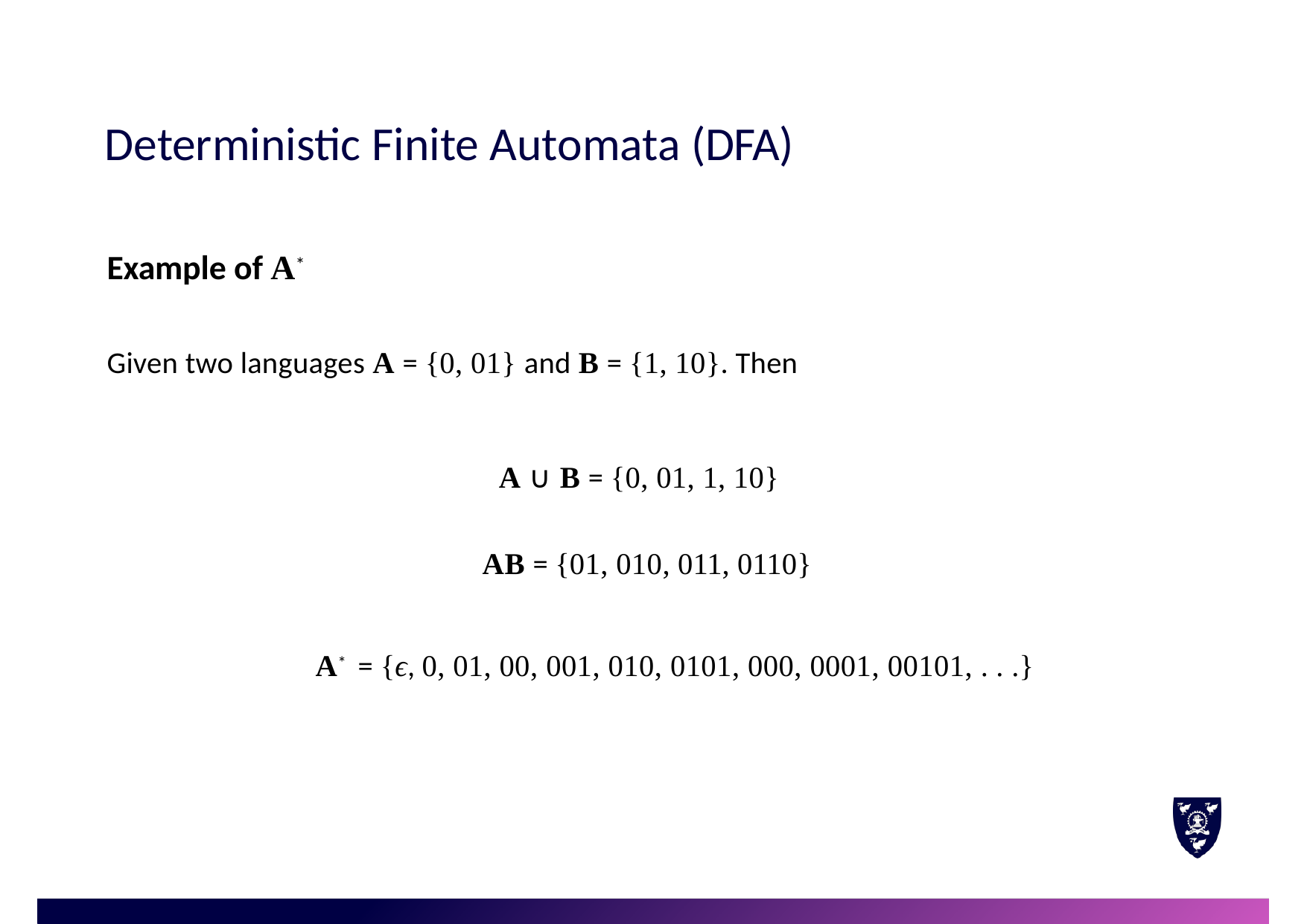

# Deterministic Finite Automata (DFA)
Example of A*

Given two languages A = {0, 01} and B = {1, 10}. Then

A ∪ B = {0, 01, 1, 10}

AB = {01, 010, 011, 0110}

A* = {ϵ, 0, 01, 00, 001, 010, 0101, 000, 0001, 00101, . . .}